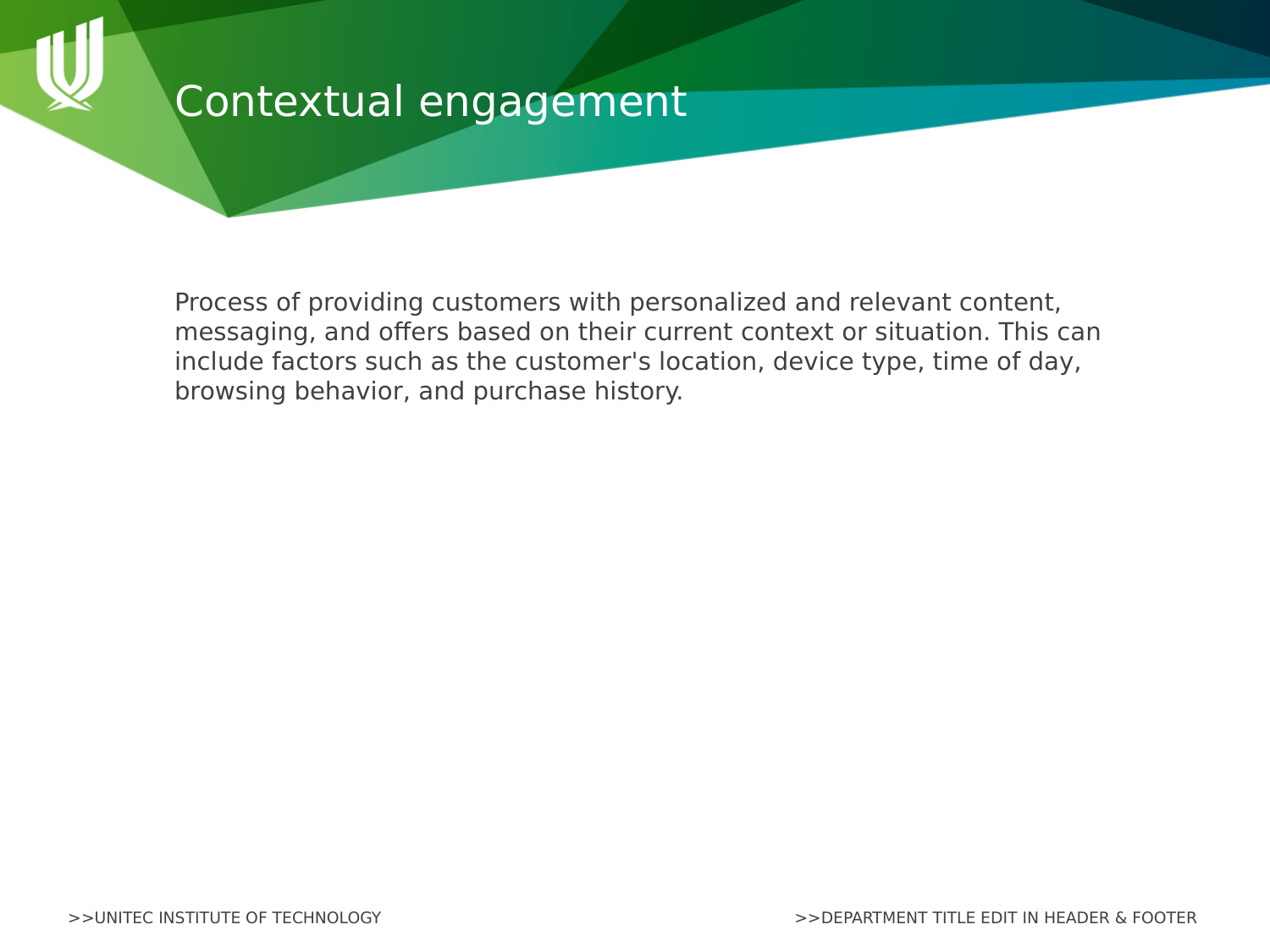

# Contextual engagement
Process of providing customers with personalized and relevant content, messaging, and offers based on their current context or situation. This can include factors such as the customer's location, device type, time of day, browsing behavior, and purchase history.
>>DEPARTMENT TITLE EDIT IN HEADER & FOOTER